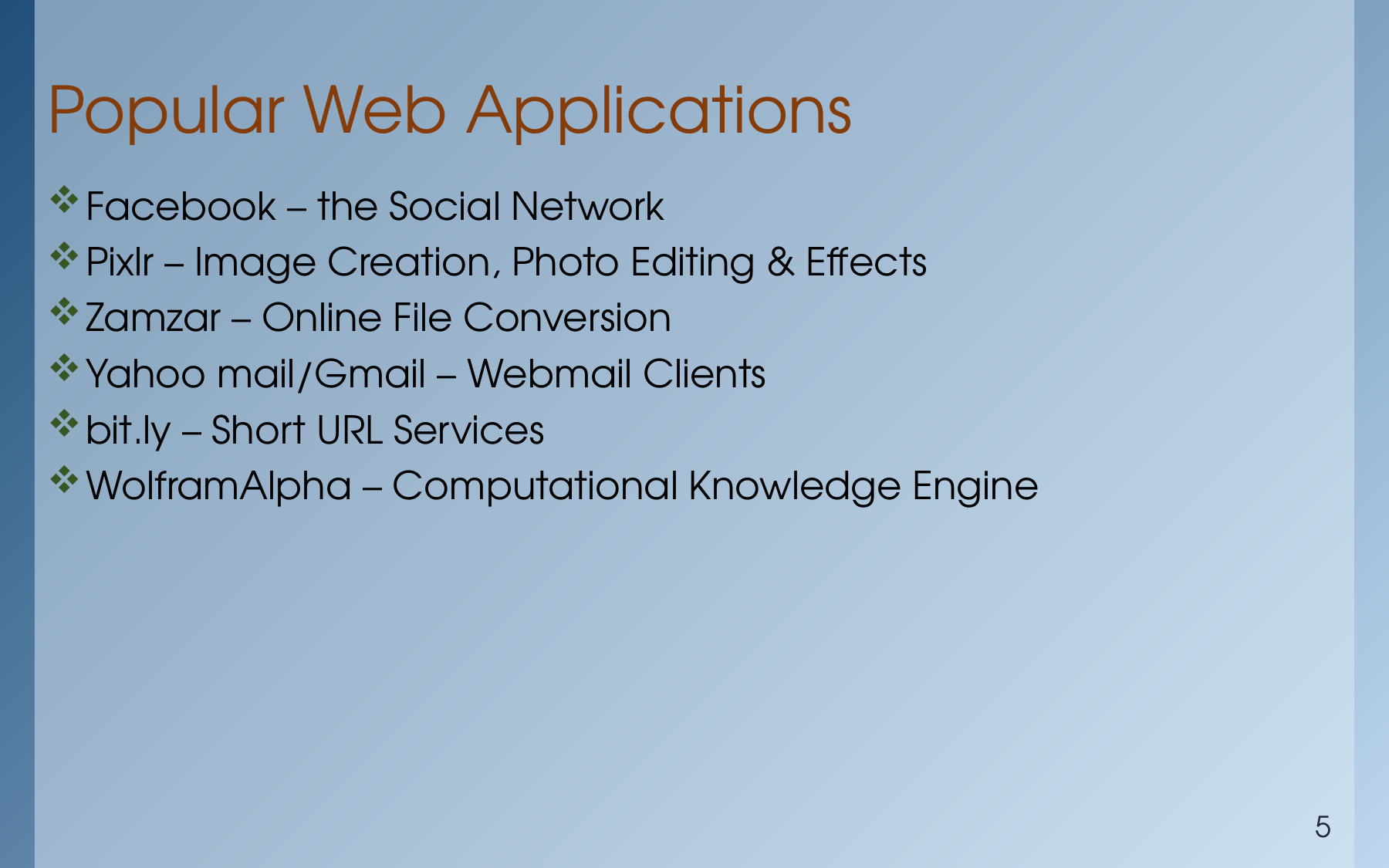

# Popular Web Applications
Facebook – the Social Network
Pixlr – Image Creation, Photo Editing & Effects
Zamzar – Online File Conversion
Yahoo mail/Gmail – Webmail Clients
bit.ly – Short URL Services
WolframAlpha – Computational Knowledge Engine

5